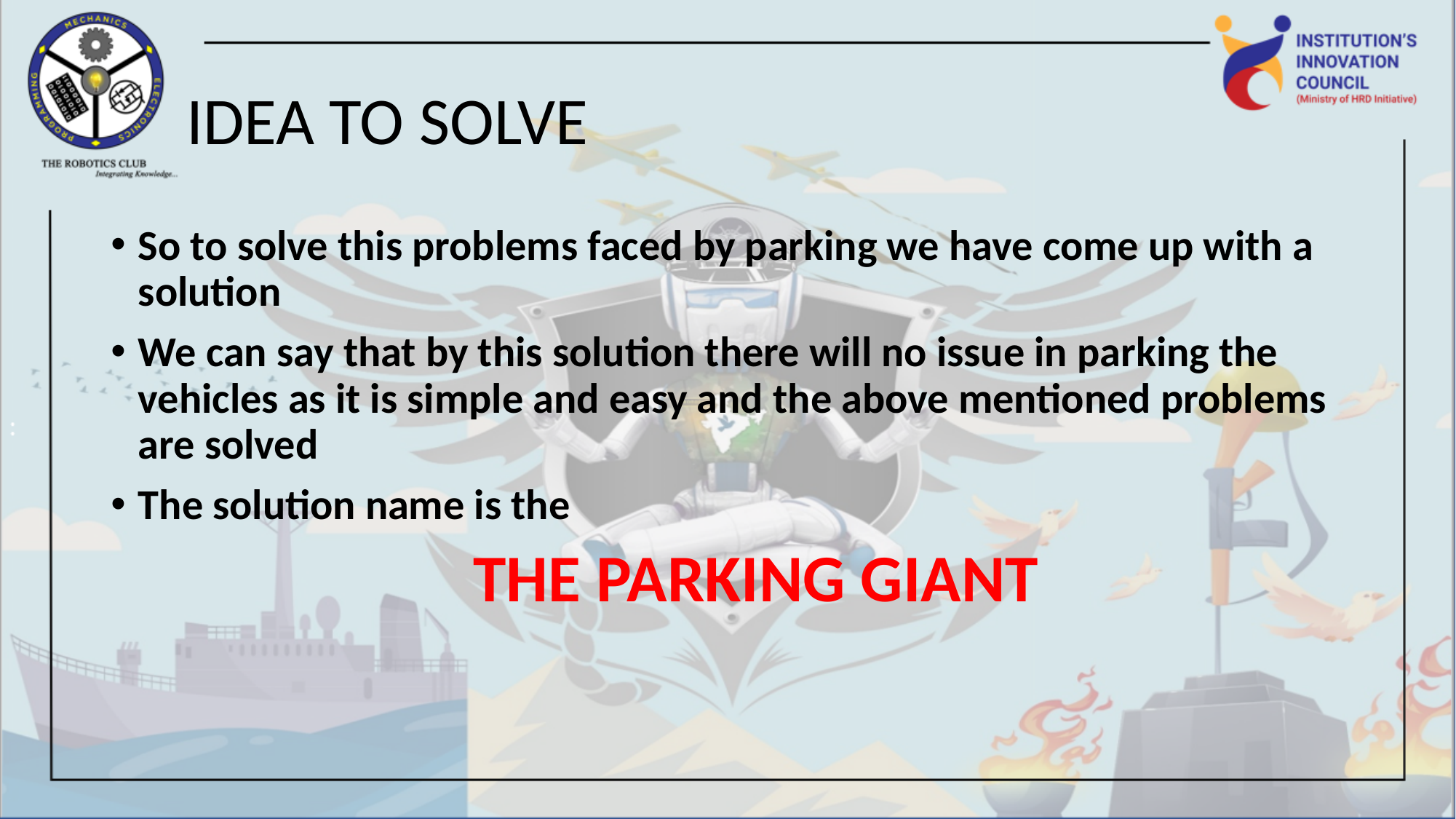

# IDEA TO SOLVE
So to solve this problems faced by parking we have come up with a solution
We can say that by this solution there will no issue in parking the vehicles as it is simple and easy and the above mentioned problems are solved
The solution name is the
                        THE PARKING GIANT